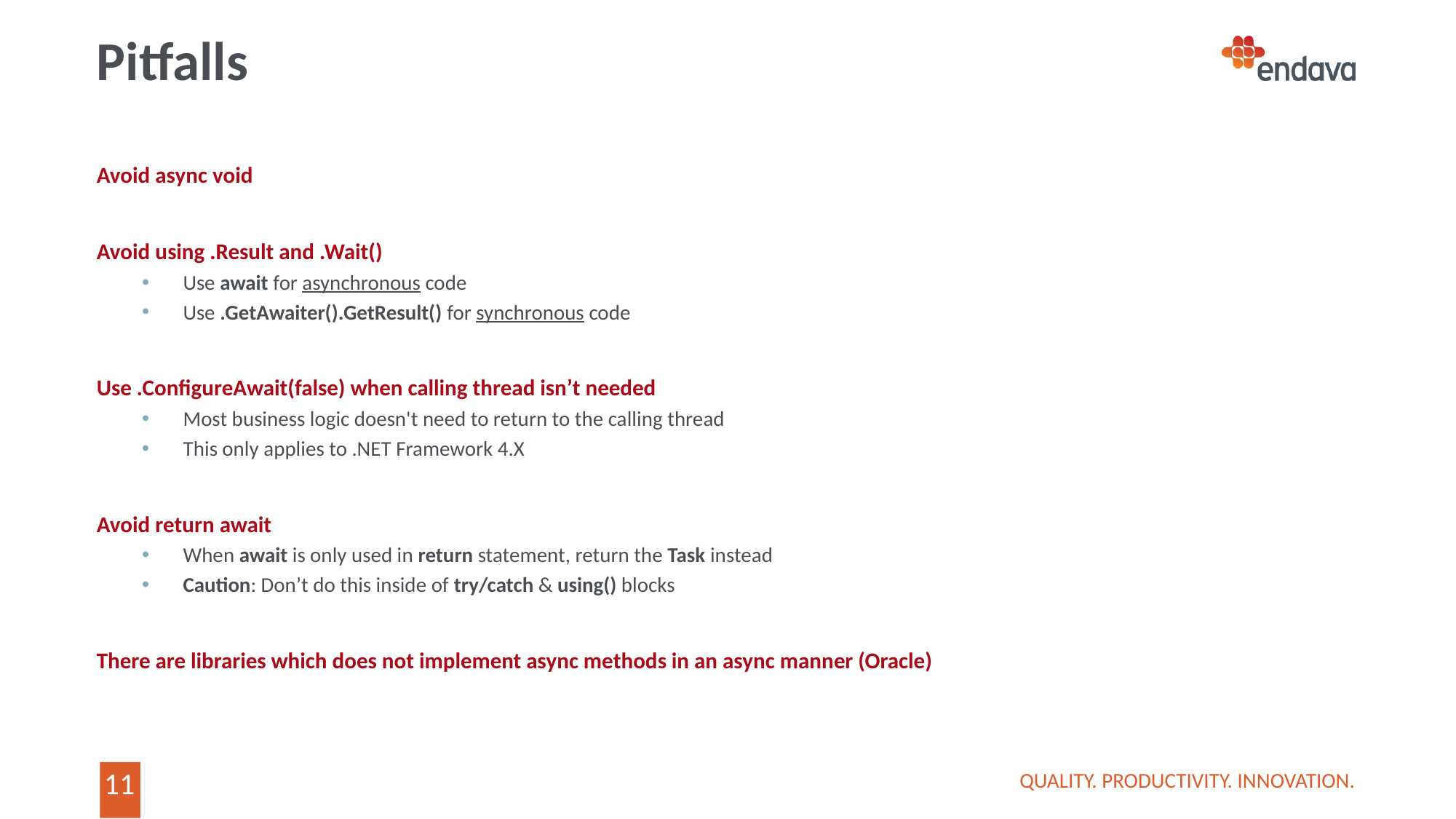

# Pitfalls
Avoid async void

Avoid using .Result and .Wait()
Use await for asynchronous code
Use .GetAwaiter().GetResult() for synchronous code

Use .ConfigureAwait(false) when calling thread isn’t needed
Most business logic doesn't need to return to the calling thread
This only applies to .NET Framework 4.X

Avoid return await
When await is only used in return statement, return the Task instead
Caution: Don’t do this inside of try/catch & using() blocks

There are libraries which does not implement async methods in an async manner (Oracle)

QUALITY. PRODUCTIVITY. INNOVATION.